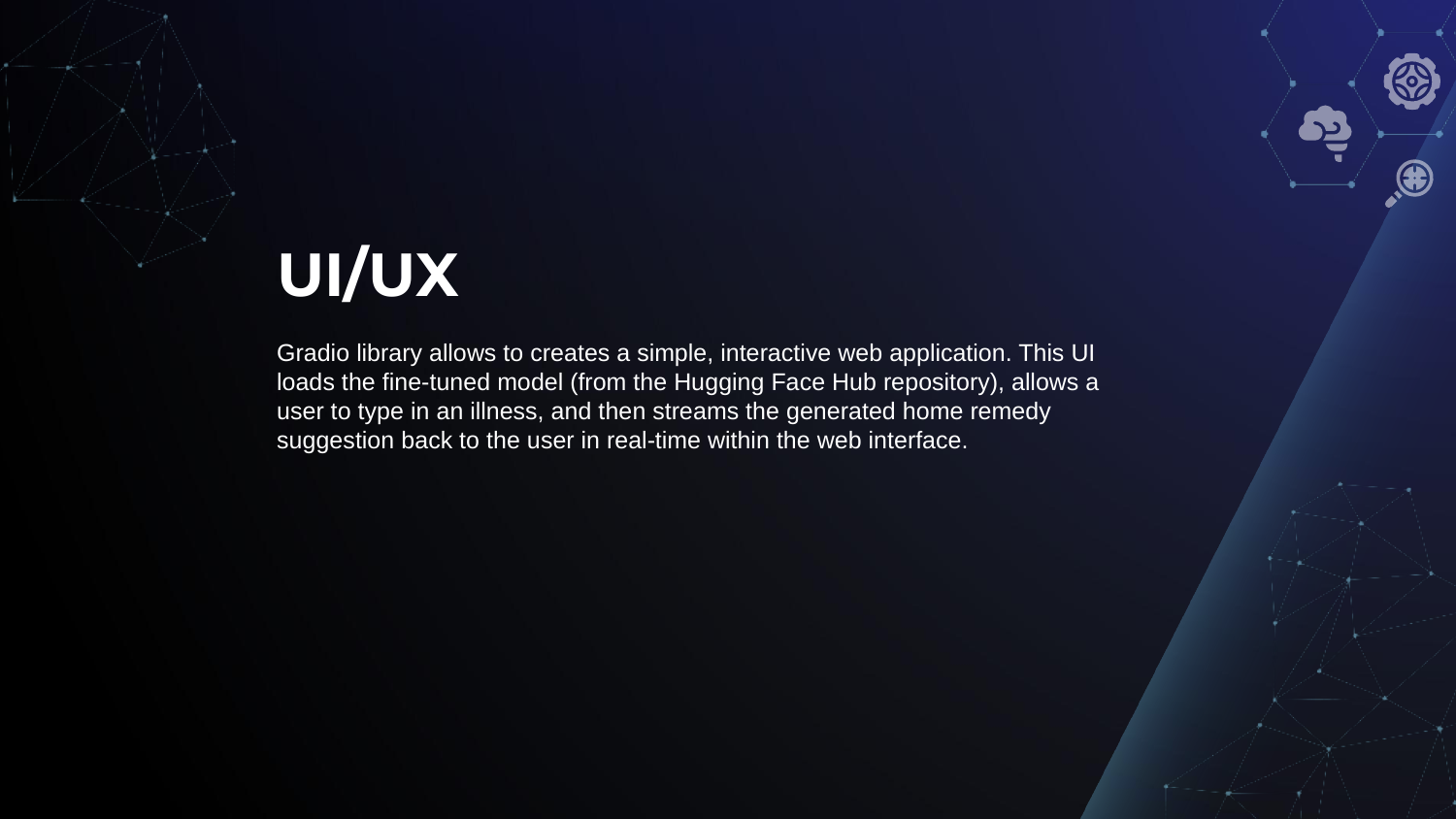

UI/UX
Gradio library allows to creates a simple, interactive web application. This UI loads the fine-tuned model (from the Hugging Face Hub repository), allows a user to type in an illness, and then streams the generated home remedy suggestion back to the user in real-time within the web interface.